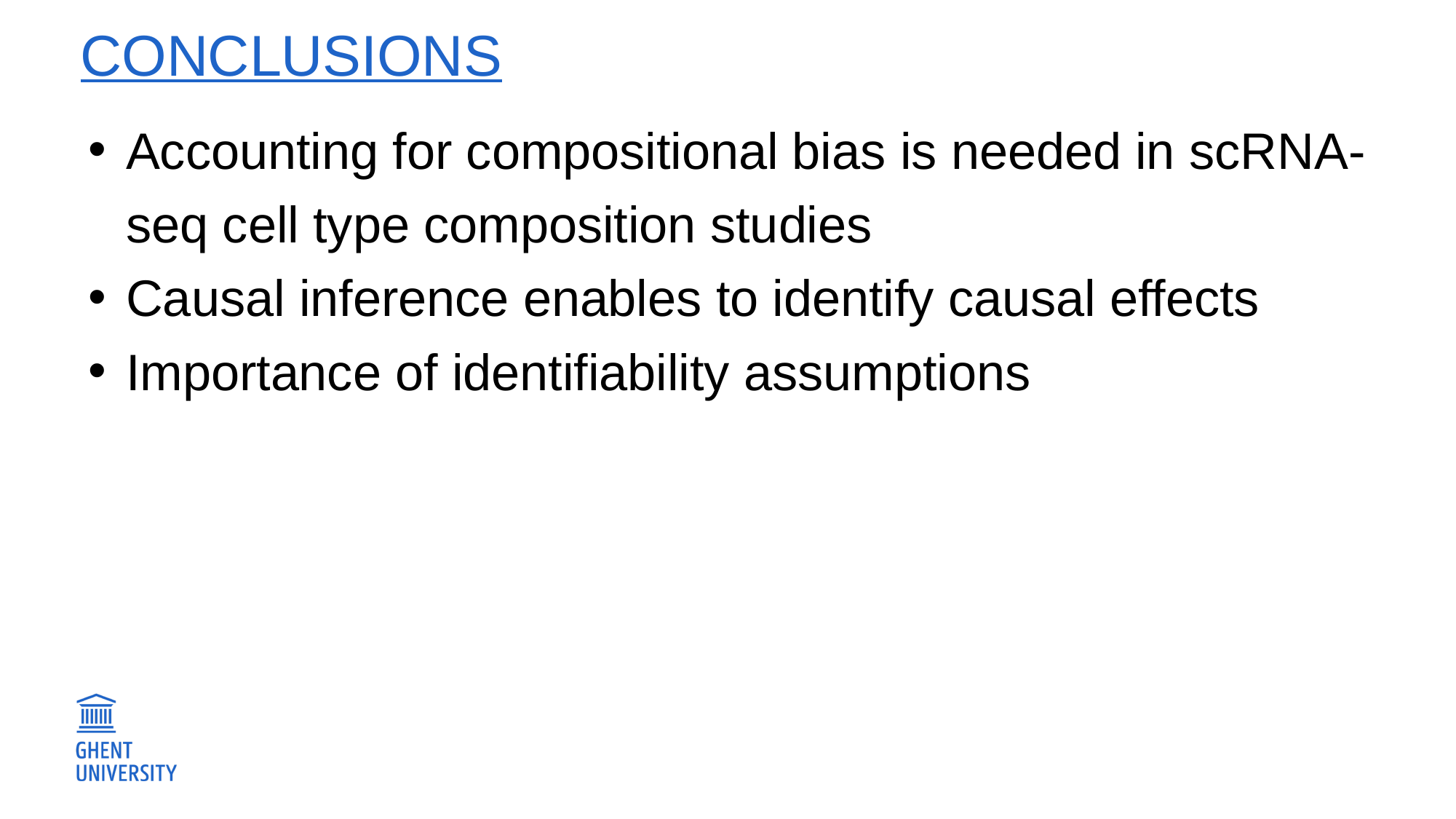

# Conclusions
Accounting for compositional bias is needed in scRNA-seq cell type composition studies
Causal inference enables to identify causal effects
Importance of identifiability assumptions